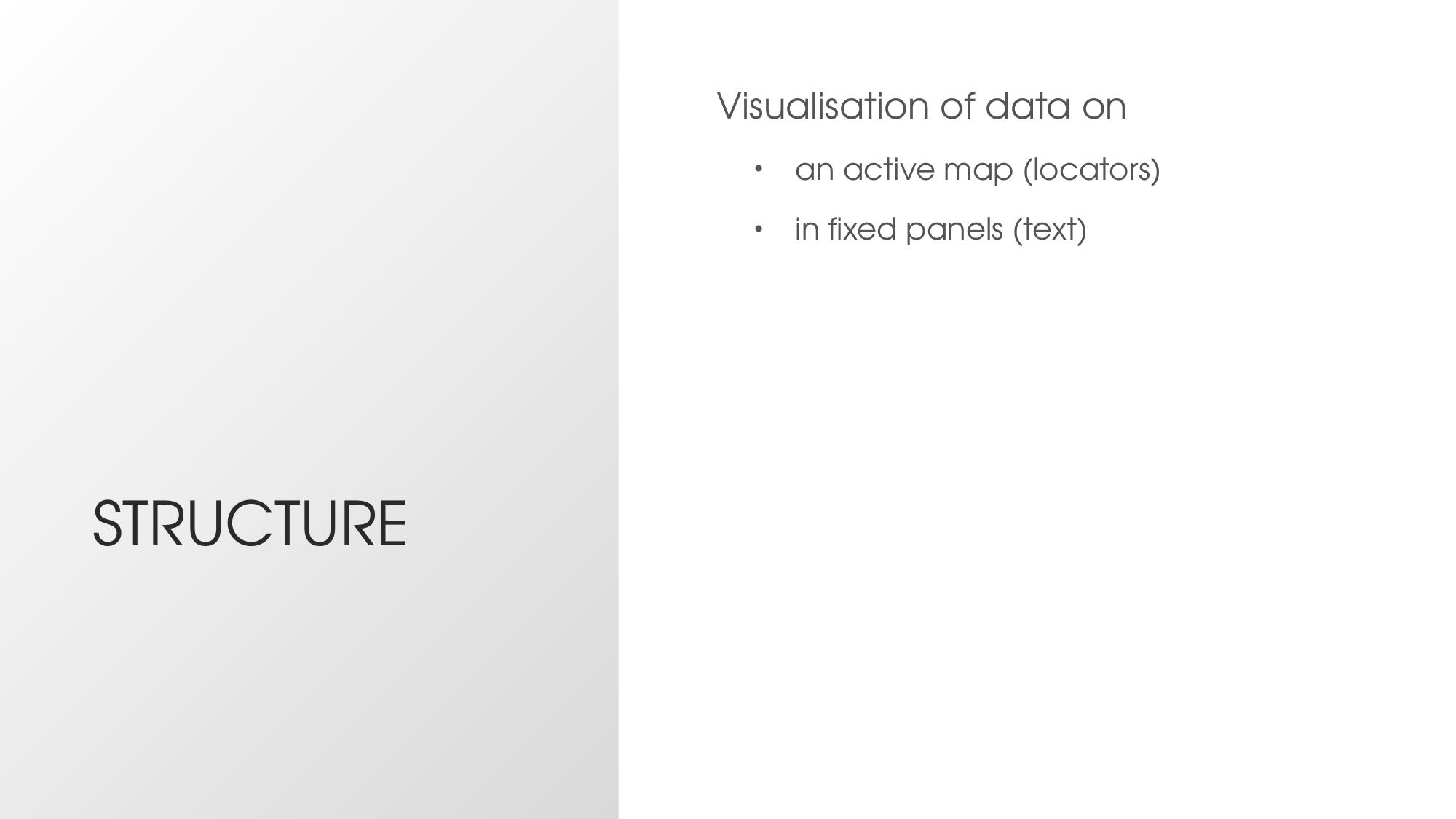

# Structure
Visualisation of data on
an active map (locators)
in fixed panels (text)